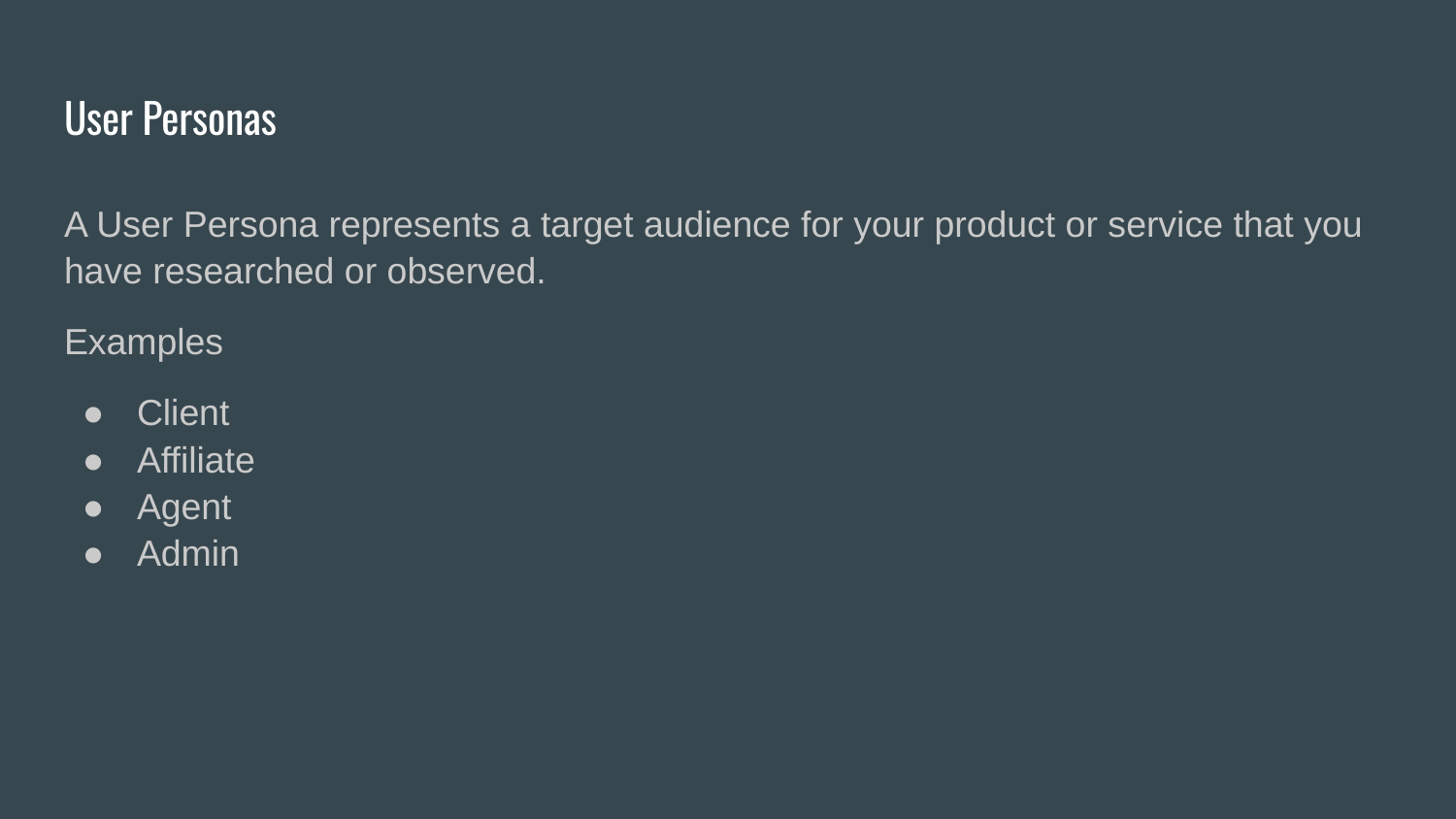

User Personas
A User Persona represents a target audience for your product or service that you have researched or observed.
Examples
Client
Affiliate
Agent
Admin